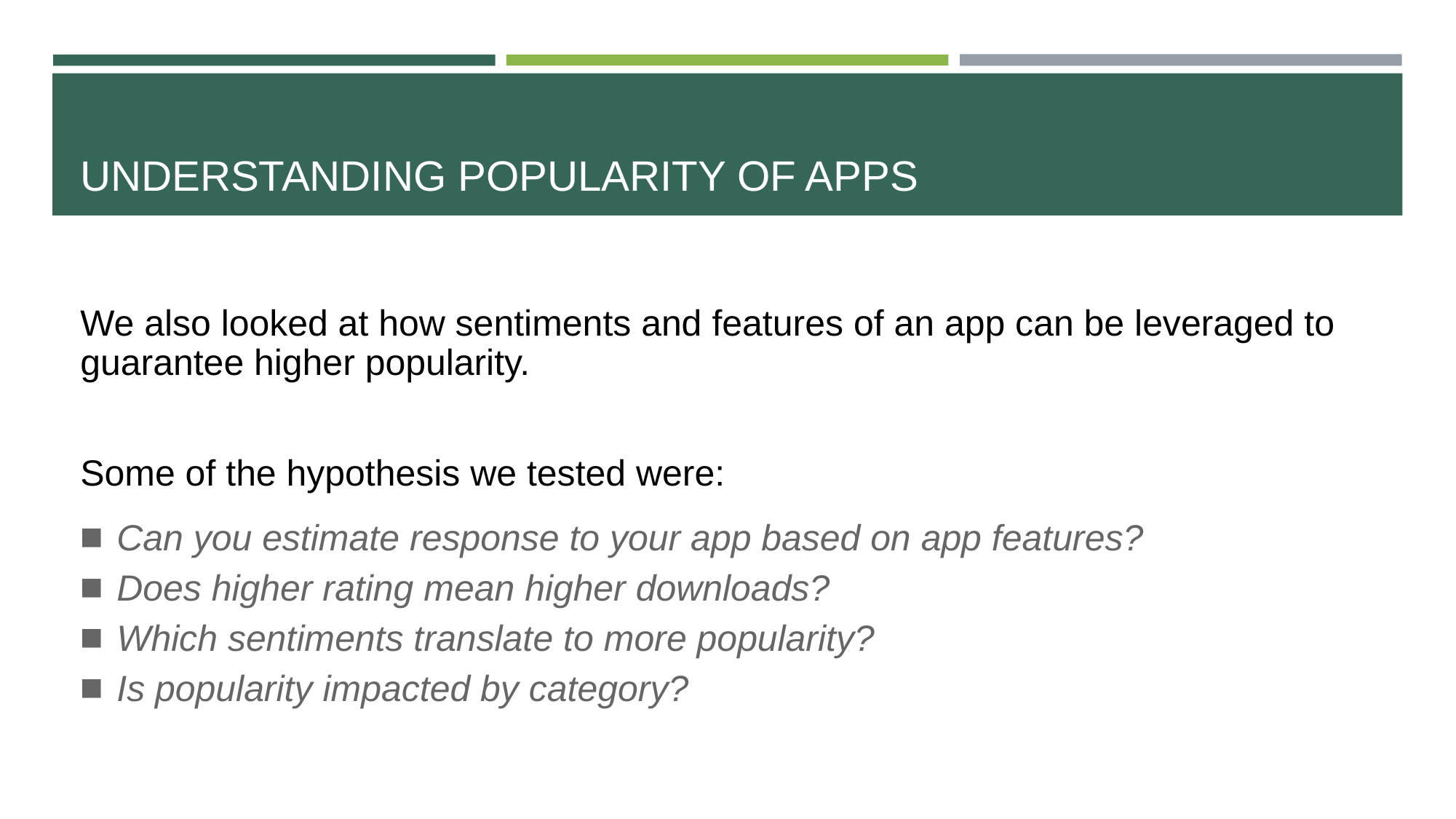

# UNDERSTANDING POPULARITY OF APPS

We also looked at how sentiments and features of an app can be leveraged to guarantee higher popularity.

Some of the hypothesis we tested were:
Can you estimate response to your app based on app features?
Does higher rating mean higher downloads?
Which sentiments translate to more popularity?
Is popularity impacted by category?